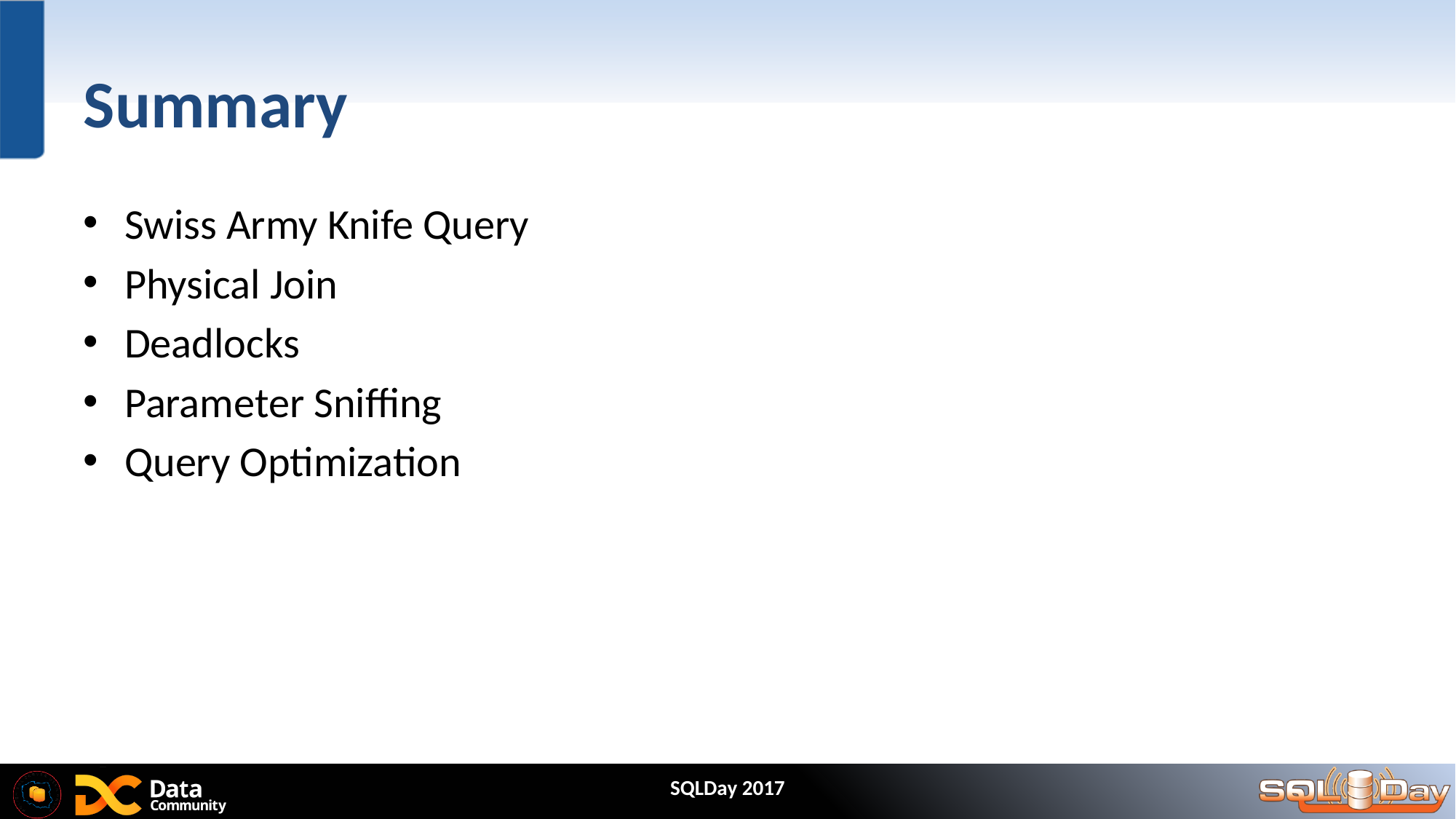

# Summary
Swiss Army Knife Query
Physical Join
Deadlocks
Parameter Sniffing
Query Optimization